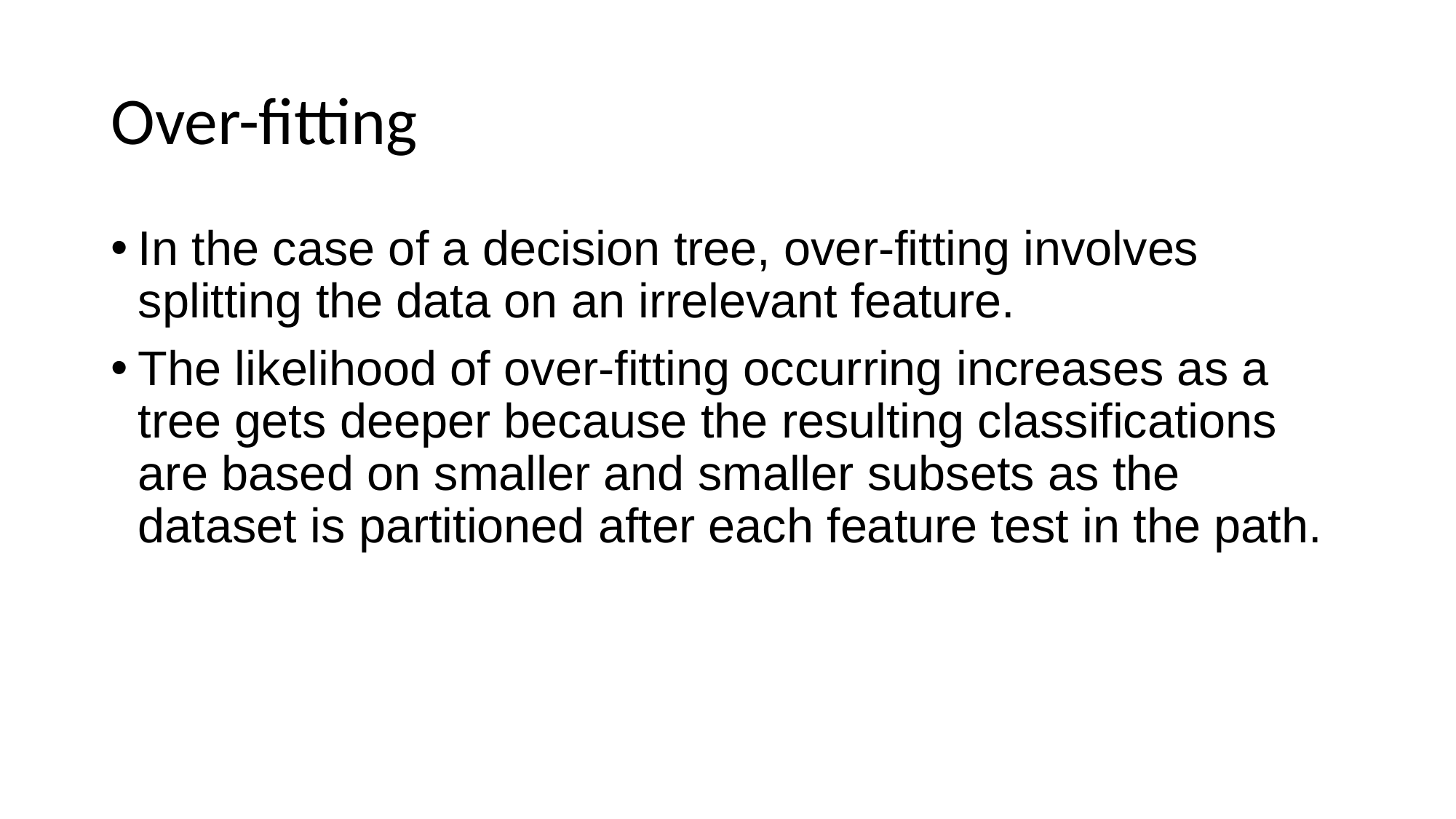

# Over-fitting
In the case of a decision tree, over-fitting involves splitting the data on an irrelevant feature.
The likelihood of over-fitting occurring increases as a tree gets deeper because the resulting classifications are based on smaller and smaller subsets as the dataset is partitioned after each feature test in the path.